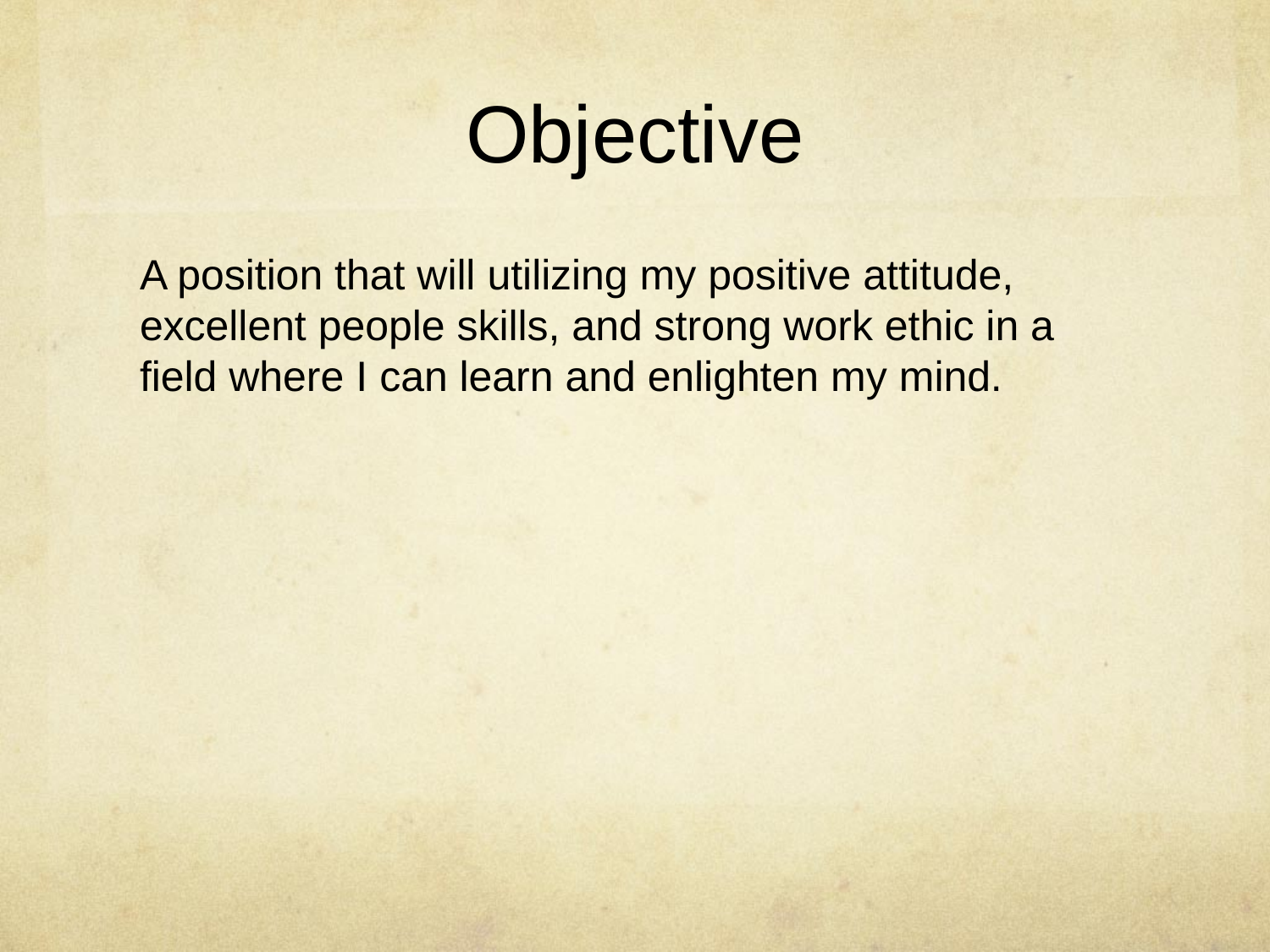

# Objective
A position that will utilizing my positive attitude, excellent people skills, and strong work ethic in a field where I can learn and enlighten my mind.